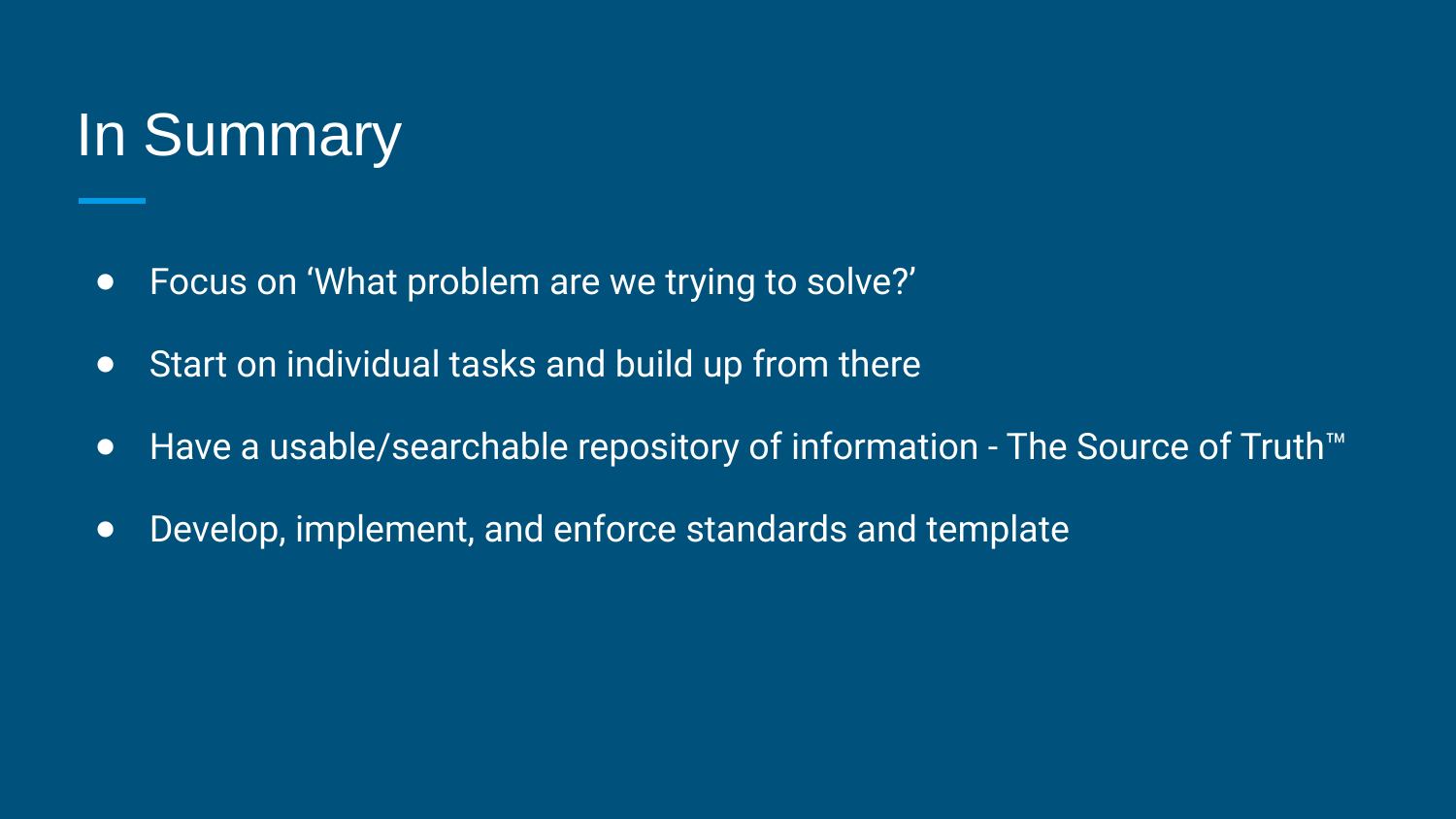

# In Summary
Focus on ‘What problem are we trying to solve?’
Start on individual tasks and build up from there
Have a usable/searchable repository of information - The Source of Truth™
Develop, implement, and enforce standards and template